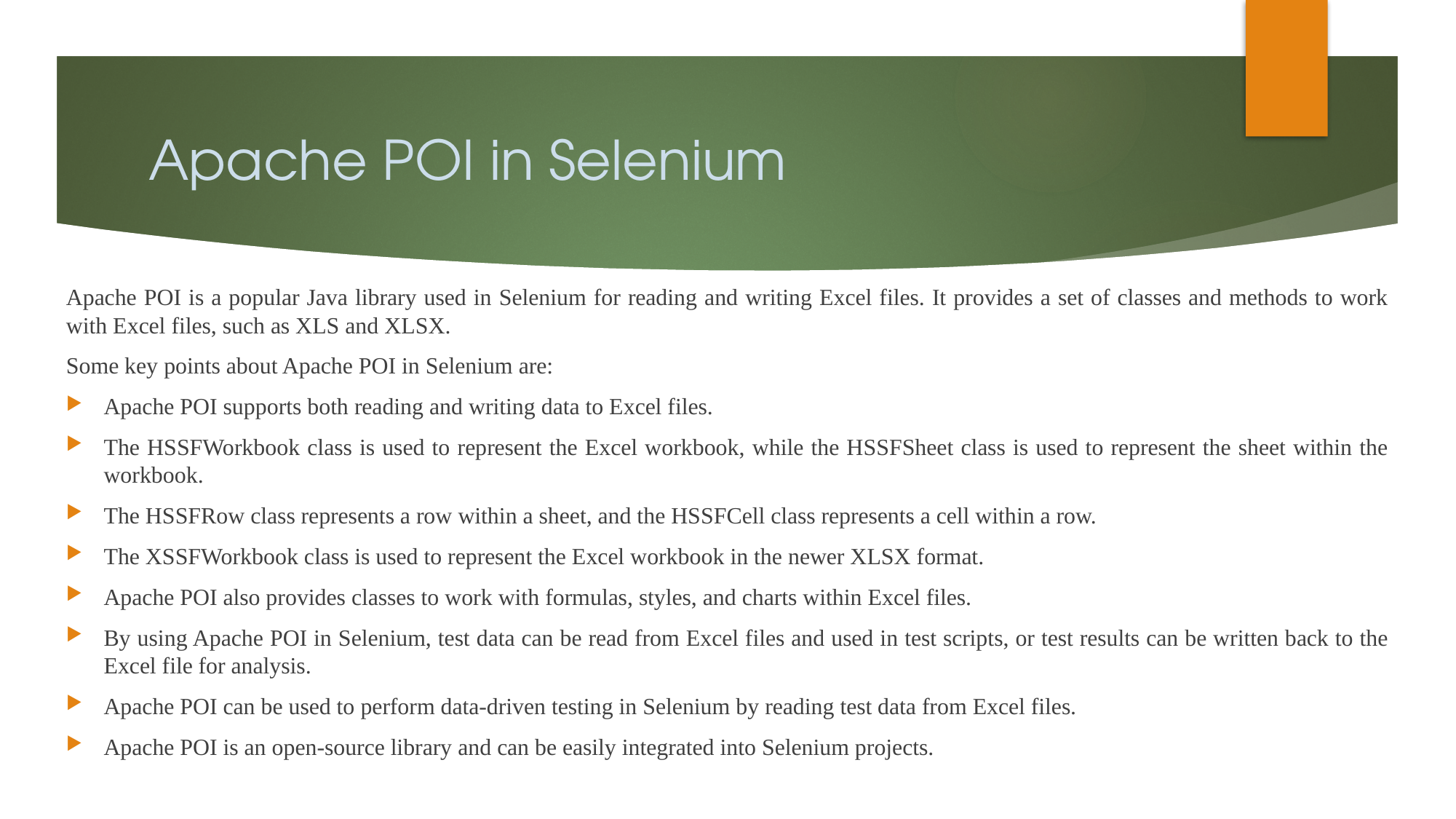

# Apache POI in Selenium
Apache POI is a popular Java library used in Selenium for reading and writing Excel files. It provides a set of classes and methods to work with Excel files, such as XLS and XLSX.
Some key points about Apache POI in Selenium are:
Apache POI supports both reading and writing data to Excel files.
The HSSFWorkbook class is used to represent the Excel workbook, while the HSSFSheet class is used to represent the sheet within the workbook.
The HSSFRow class represents a row within a sheet, and the HSSFCell class represents a cell within a row.
The XSSFWorkbook class is used to represent the Excel workbook in the newer XLSX format.
Apache POI also provides classes to work with formulas, styles, and charts within Excel files.
By using Apache POI in Selenium, test data can be read from Excel files and used in test scripts, or test results can be written back to the Excel file for analysis.
Apache POI can be used to perform data-driven testing in Selenium by reading test data from Excel files.
Apache POI is an open-source library and can be easily integrated into Selenium projects.